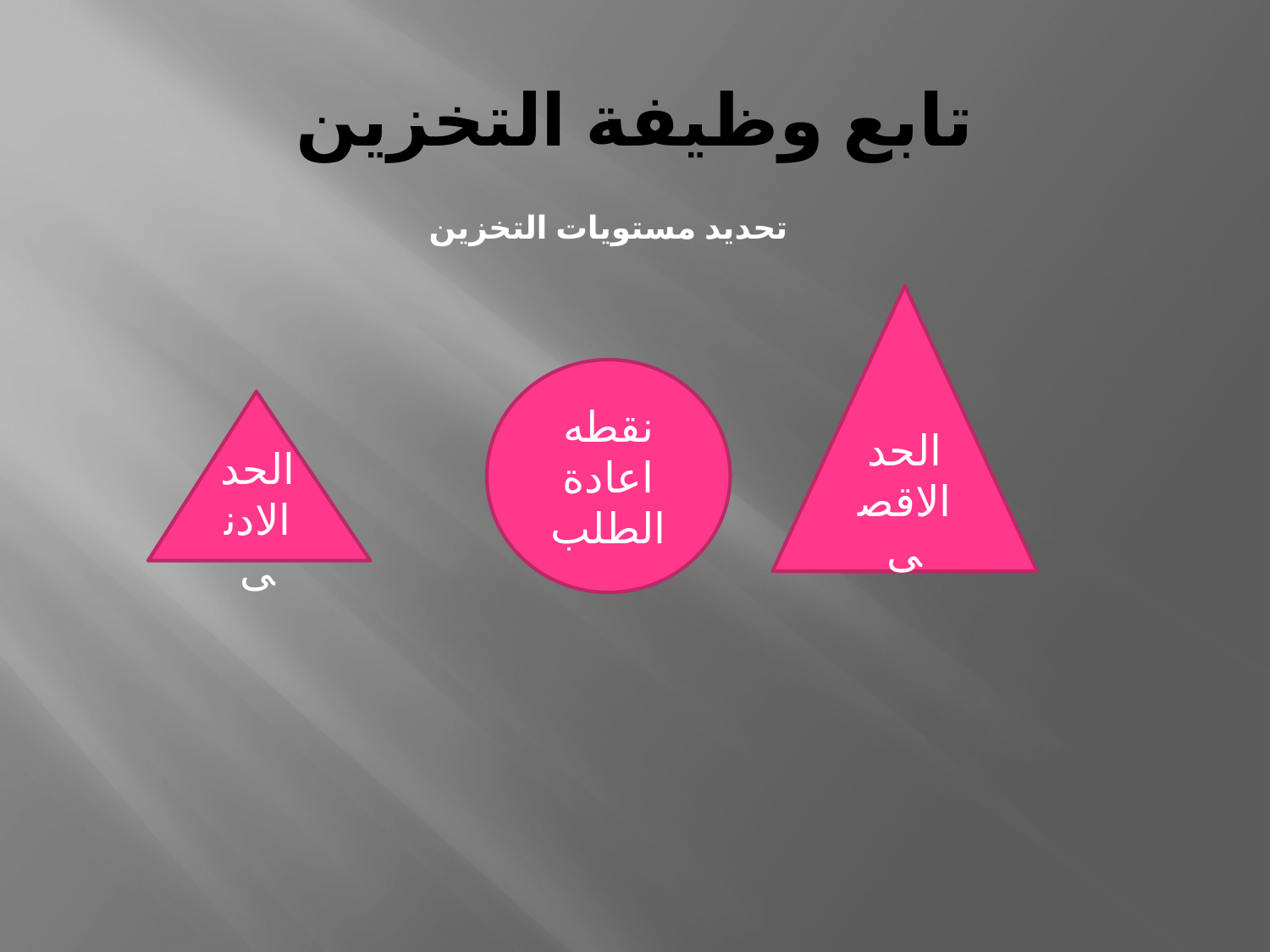

# تابع وظيفة التخزين
تحديد مستويات التخزين
الحد الاقصى
نقطه اعادة الطلب
الحد الادنى